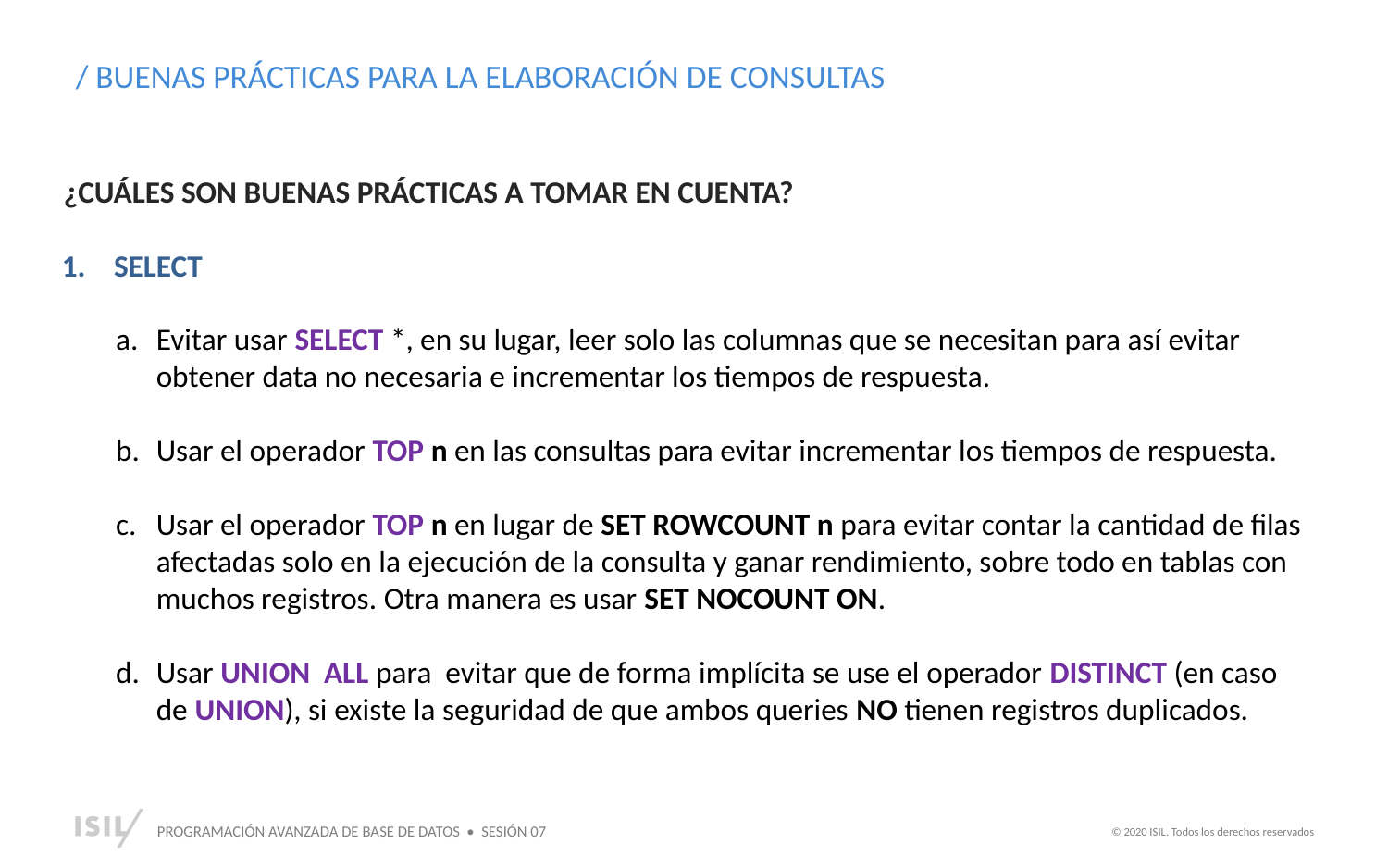

/ BUENAS PRÁCTICAS PARA LA ELABORACIÓN DE CONSULTAS
¿CUÁLES SON BUENAS PRÁCTICAS A TOMAR EN CUENTA?

SELECT

Evitar usar SELECT *, en su lugar, leer solo las columnas que se necesitan para así evitar obtener data no necesaria e incrementar los tiempos de respuesta.

Usar el operador TOP n en las consultas para evitar incrementar los tiempos de respuesta.

Usar el operador TOP n en lugar de SET ROWCOUNT n para evitar contar la cantidad de filas afectadas solo en la ejecución de la consulta y ganar rendimiento, sobre todo en tablas con muchos registros. Otra manera es usar SET NOCOUNT ON.

Usar UNION  ALL para  evitar que de forma implícita se use el operador DISTINCT (en caso de UNION), si existe la seguridad de que ambos queries NO tienen registros duplicados.